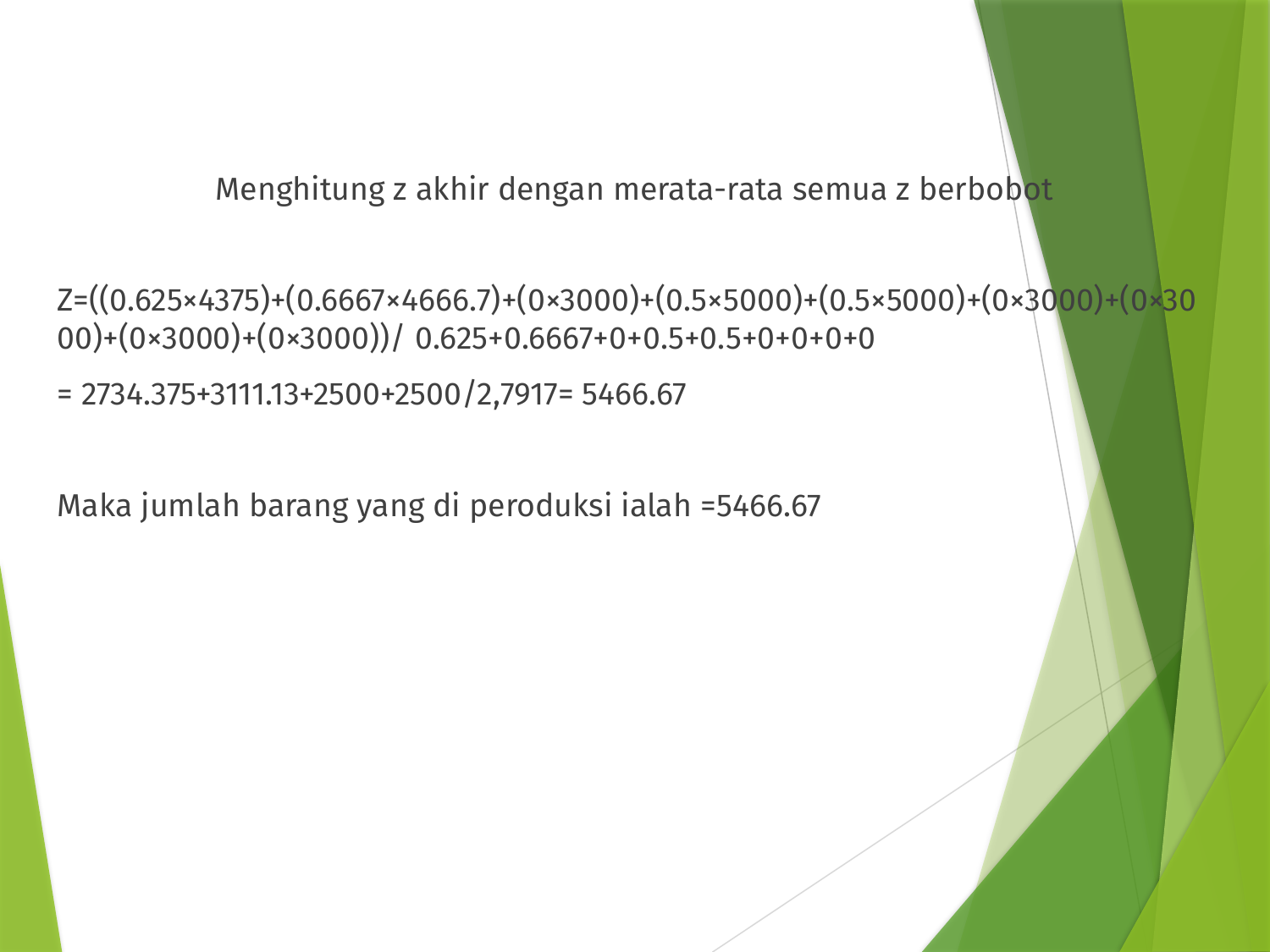

Menghitung z akhir dengan merata-rata semua z berbobot

Z=((0.625×4375)+(0.6667×4666.7)+(0×3000)+(0.5×5000)+(0.5×5000)+(0×3000)+(0×3000)+(0×3000)+(0×3000))/ 0.625+0.6667+0+0.5+0.5+0+0+0+0
= 2734.375+3111.13+2500+2500​/2,7917= 5466.67

Maka jumlah barang yang di peroduksi ialah =5466.67